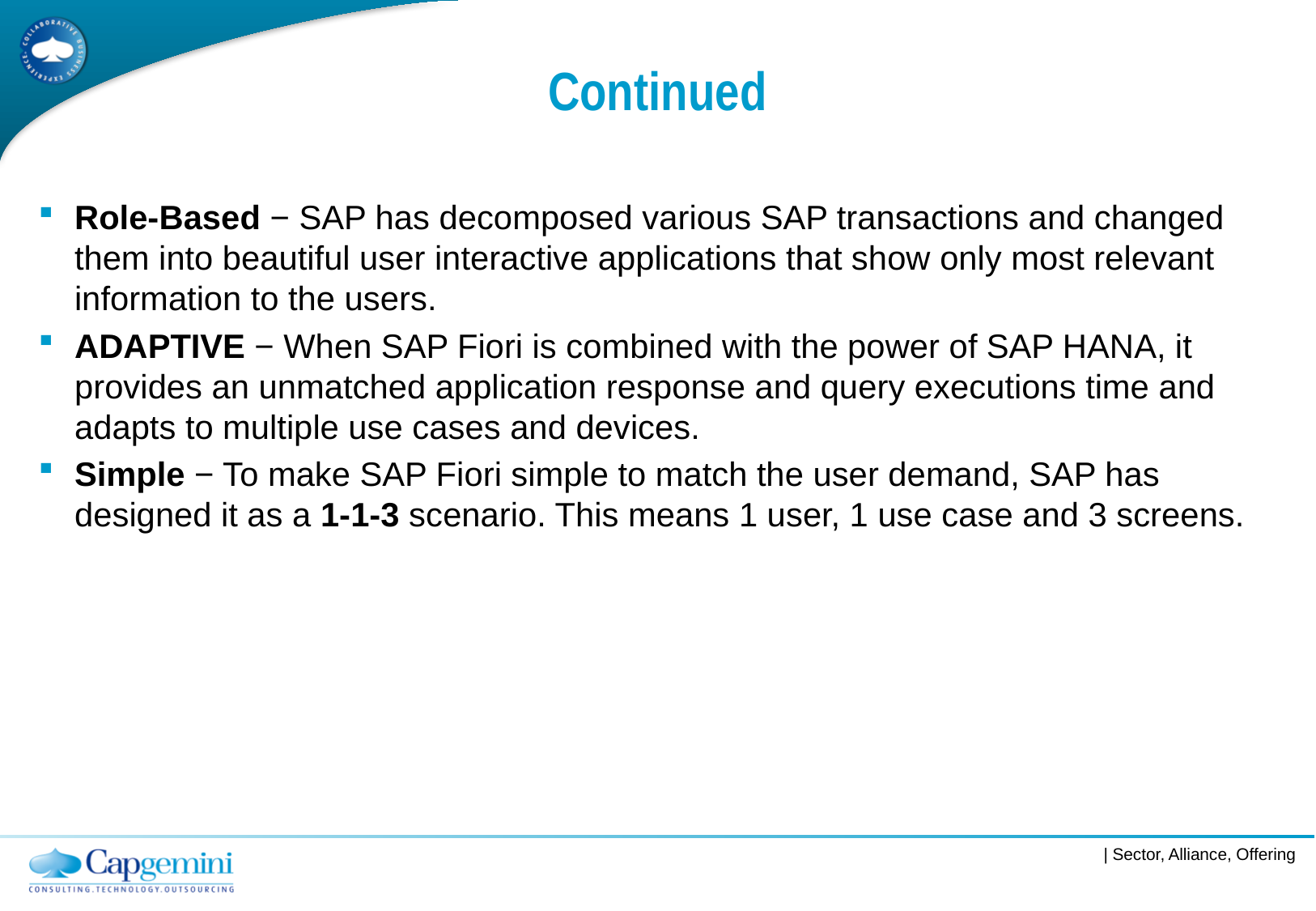

# Continued
Role-Based − SAP has decomposed various SAP transactions and changed them into beautiful user interactive applications that show only most relevant information to the users.
ADAPTIVE − When SAP Fiori is combined with the power of SAP HANA, it provides an unmatched application response and query executions time and adapts to multiple use cases and devices.
Simple − To make SAP Fiori simple to match the user demand, SAP has designed it as a 1-1-3 scenario. This means 1 user, 1 use case and 3 screens.